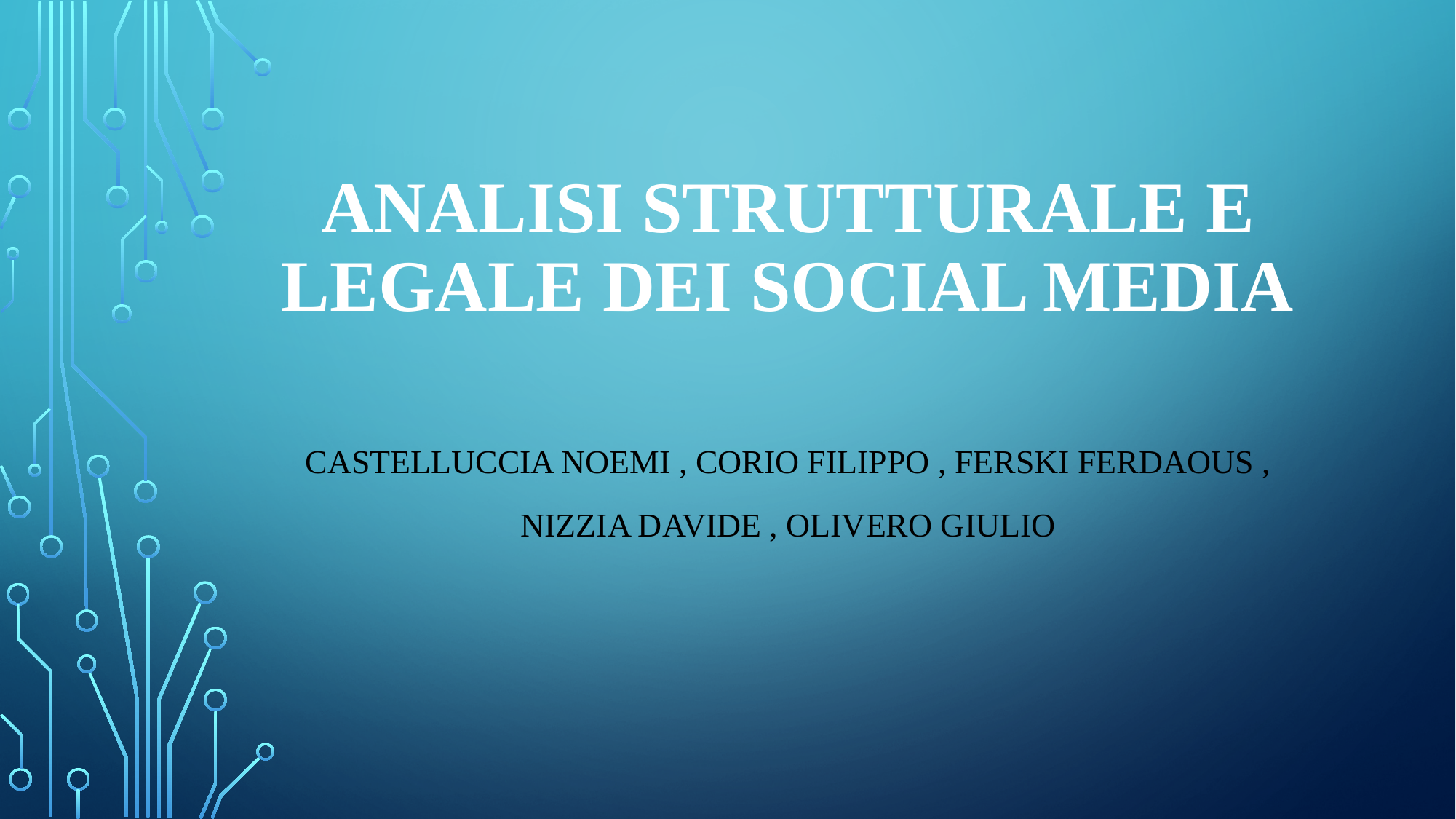

# Analisi strutturale e legale dei Social Media
Castelluccia noemi , corio filippo , ferski ferdaous ,
 nizzia davide , olivero giulio